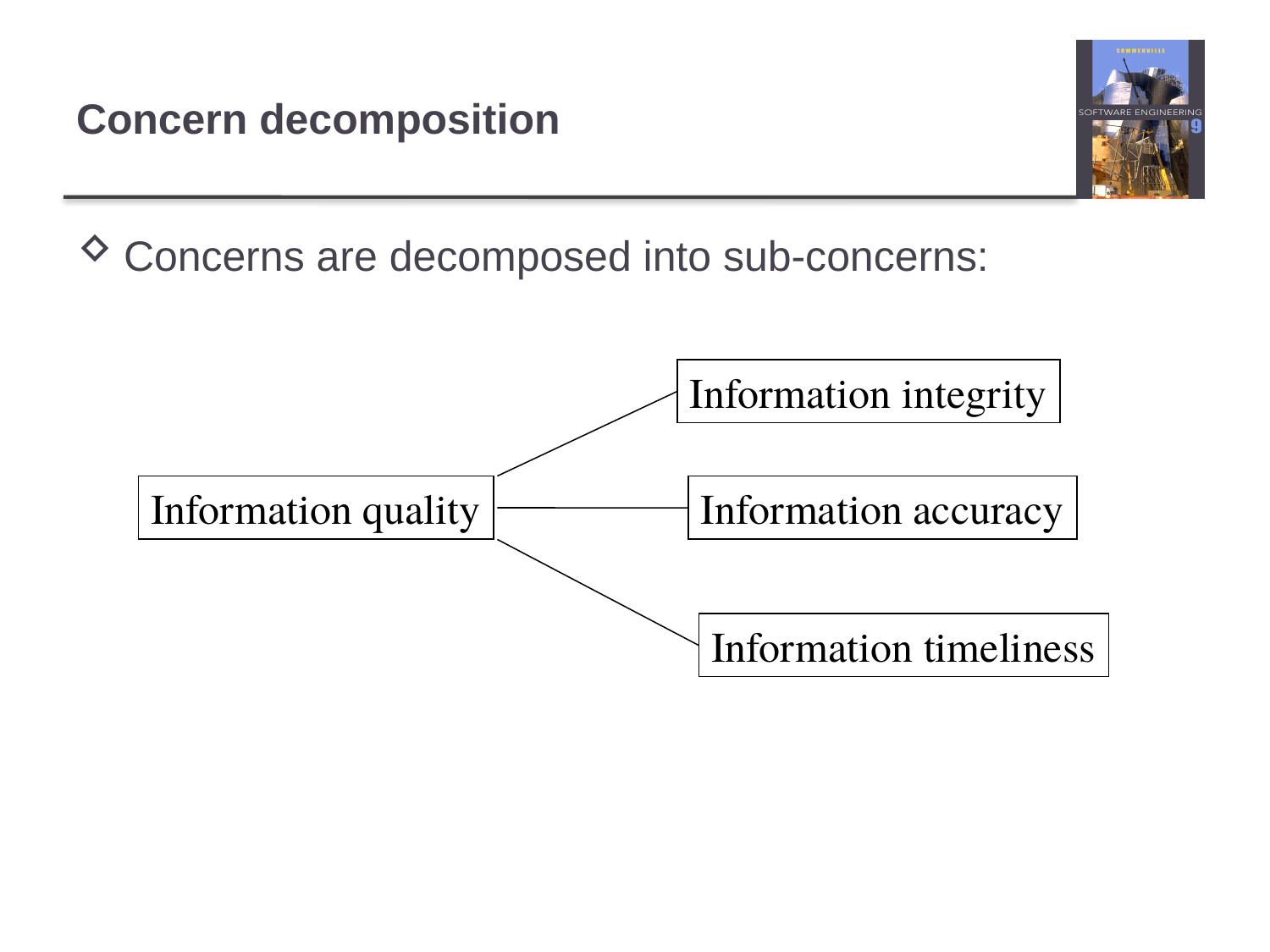

# Concern decomposition
Concerns are decomposed into sub-concerns:
Information integrity

Information quality
Information accuracy

Information timeliness